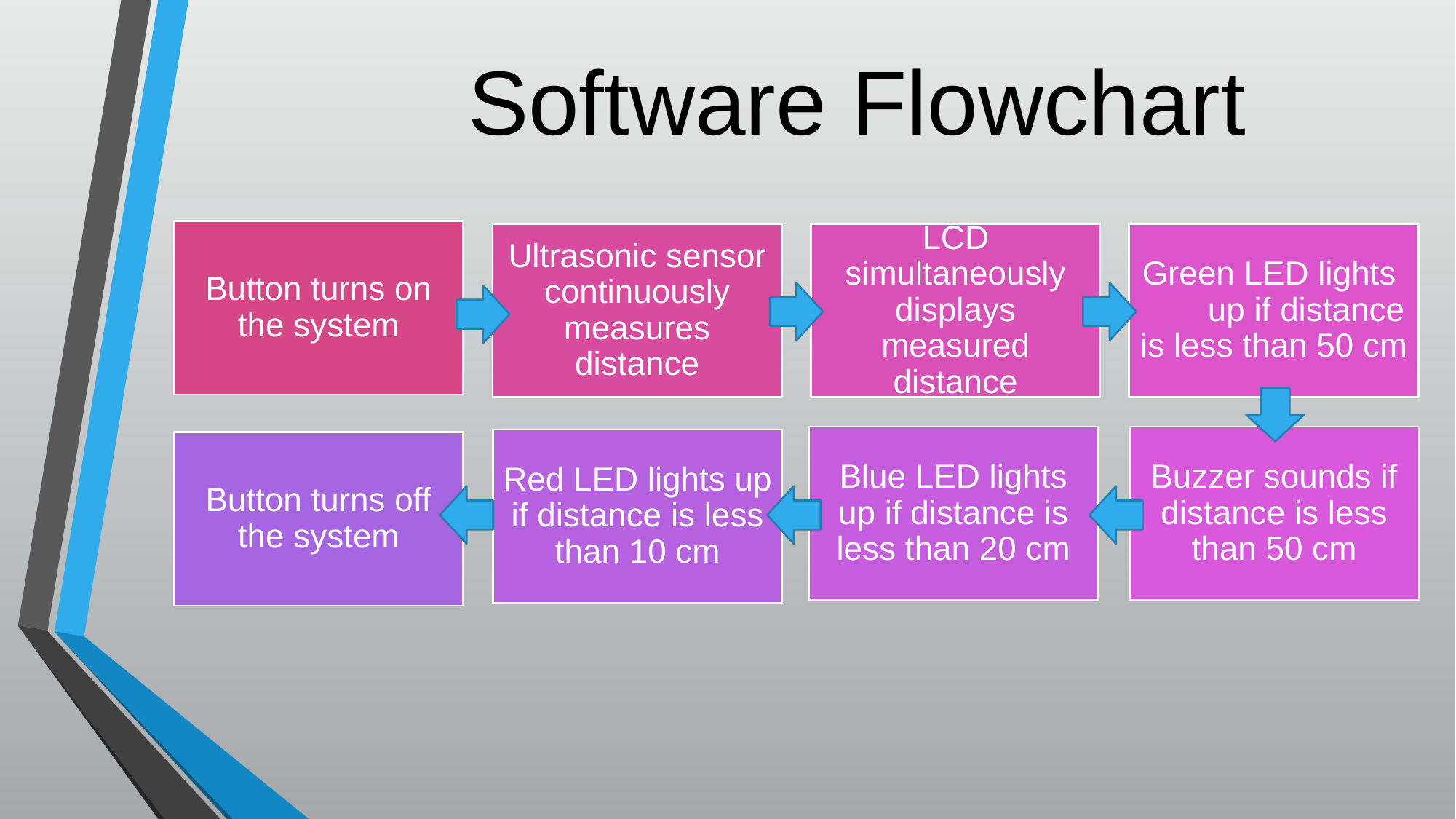

Software Flowchart
Button turns on the system
Ultrasonic sensor continuously measures distance
LCD simultaneously displays measured distance
Green LED lights         up if distance is less than 50 cm
Buzzer sounds if distance is less than 50 cm
Blue LED lights up if distance is less than 20 cm
Red LED lights up if distance is less than 10 cm
Button turns off the system